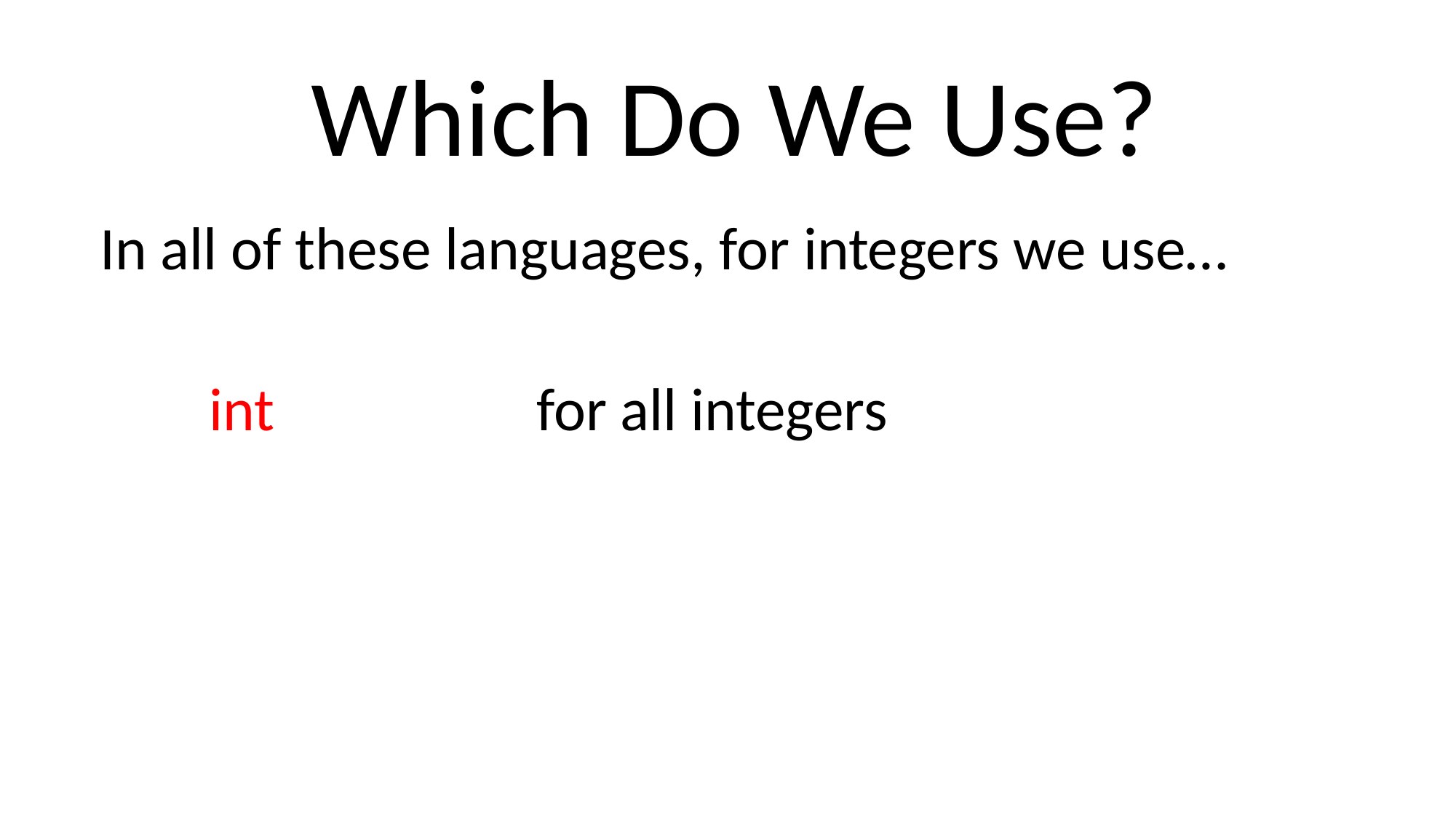

# Which Do We Use?
In all of these languages, for integers we use…

	int			for all integers